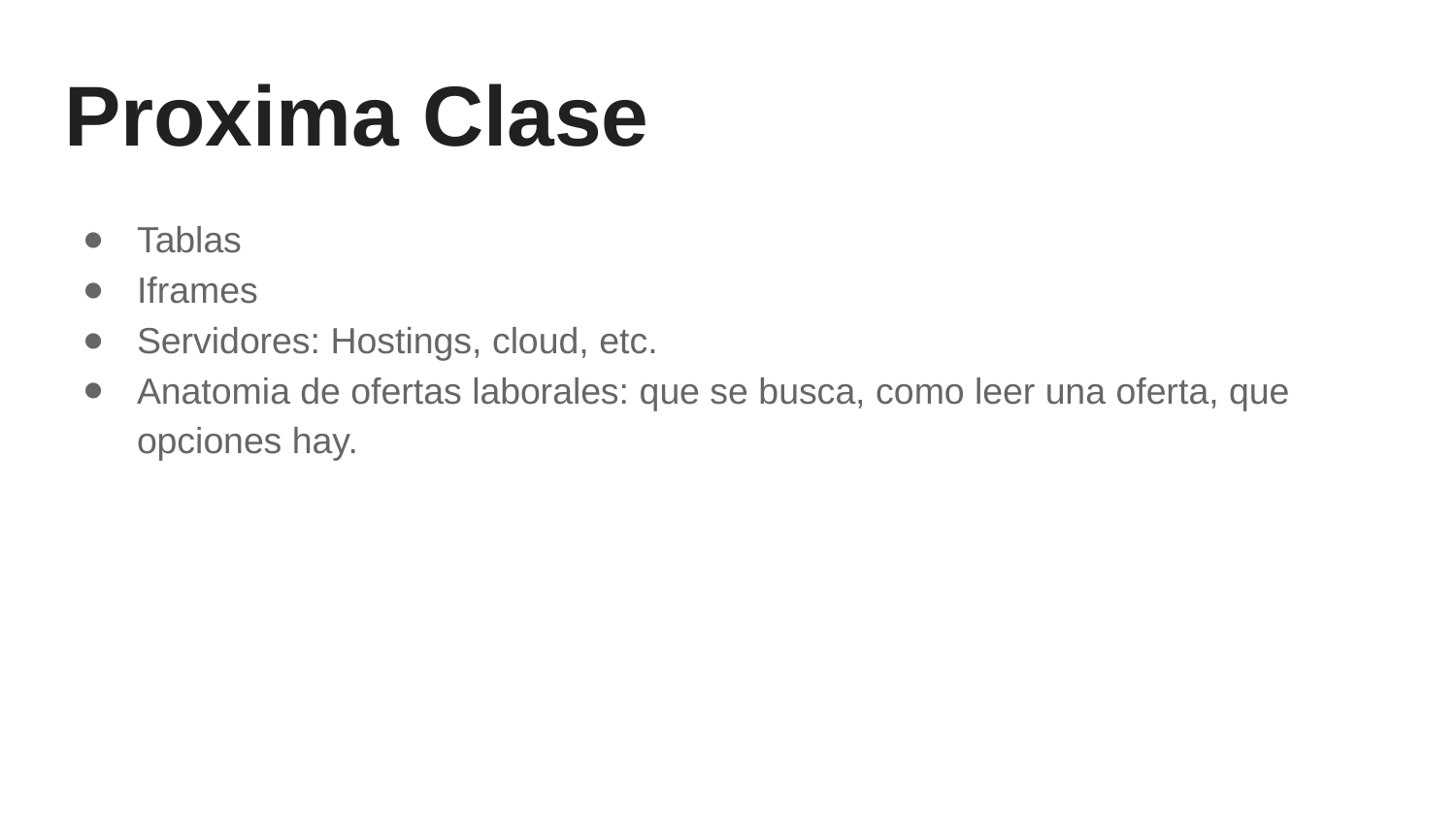

# Proxima Clase
Tablas
Iframes
Servidores: Hostings, cloud, etc.
Anatomia de ofertas laborales: que se busca, como leer una oferta, que opciones hay.